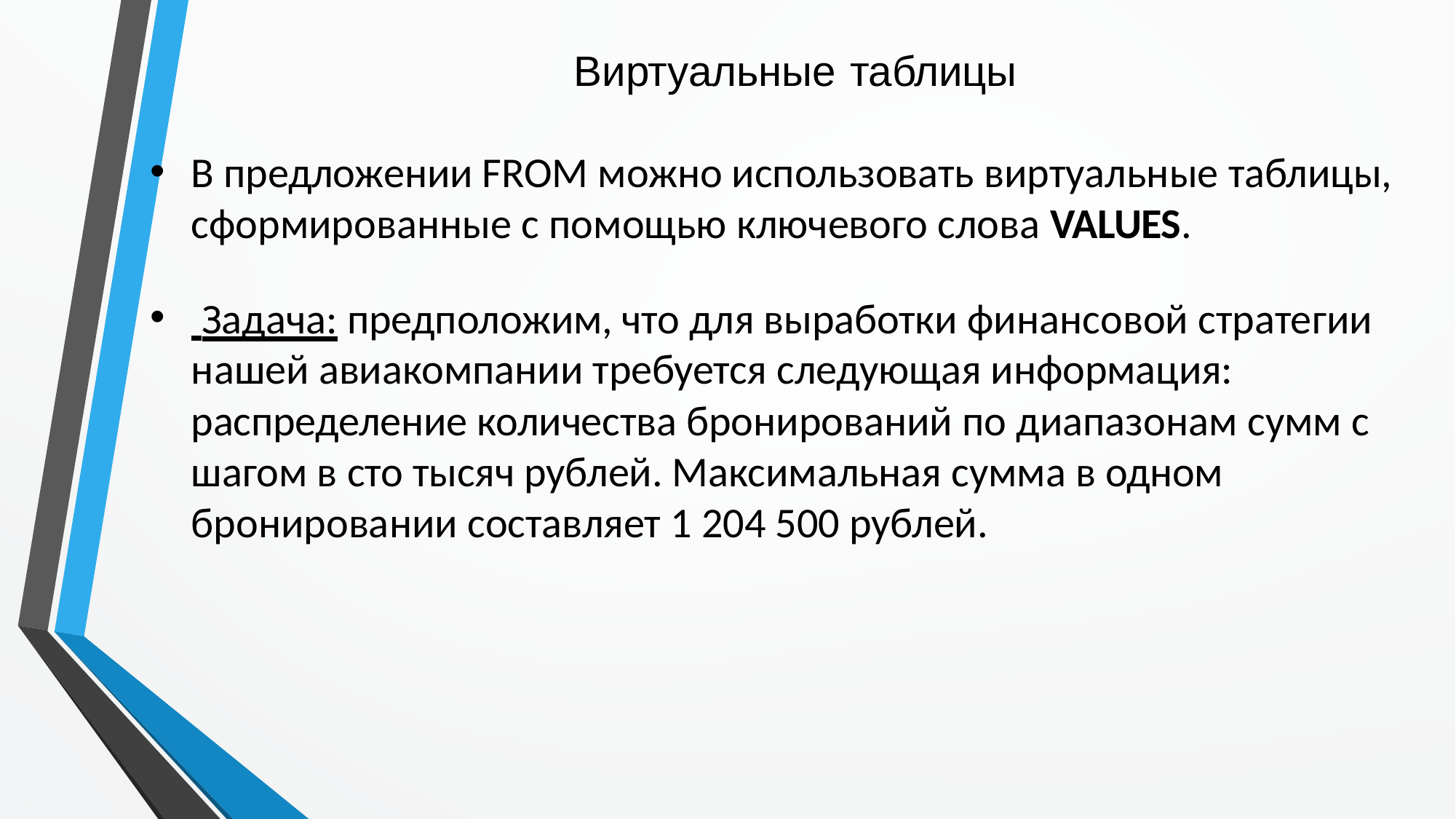

# Виртуальные таблицы
В предложении FROM можно использовать виртуальные таблицы,  сформированные с помощью ключевого слова VALUES.

 Задача: предположим, что для выработки финансовой стратегии  нашей авиакомпании требуется следующая информация:
распределение количества бронирований по диапазонам сумм с  шагом в сто тысяч рублей. Максимальная сумма в одном бронировании составляет 1 204 500 рублей.